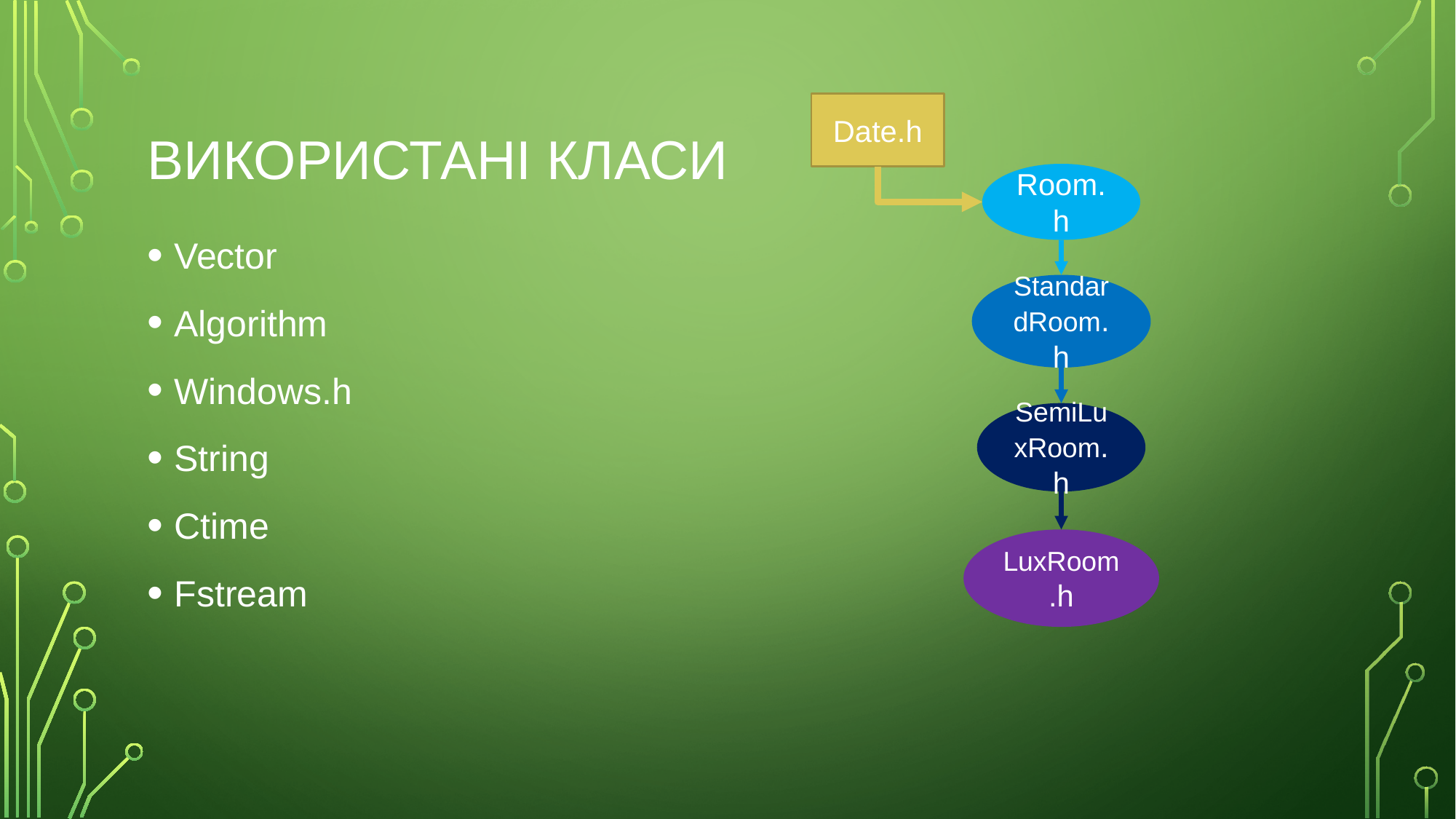

# Використані класи
Date.h
Room.h
Vector
Algorithm
Windows.h
String
Ctime
Fstream

StandardRoom.h
SemiLuxRoom.h

LuxRoom.h